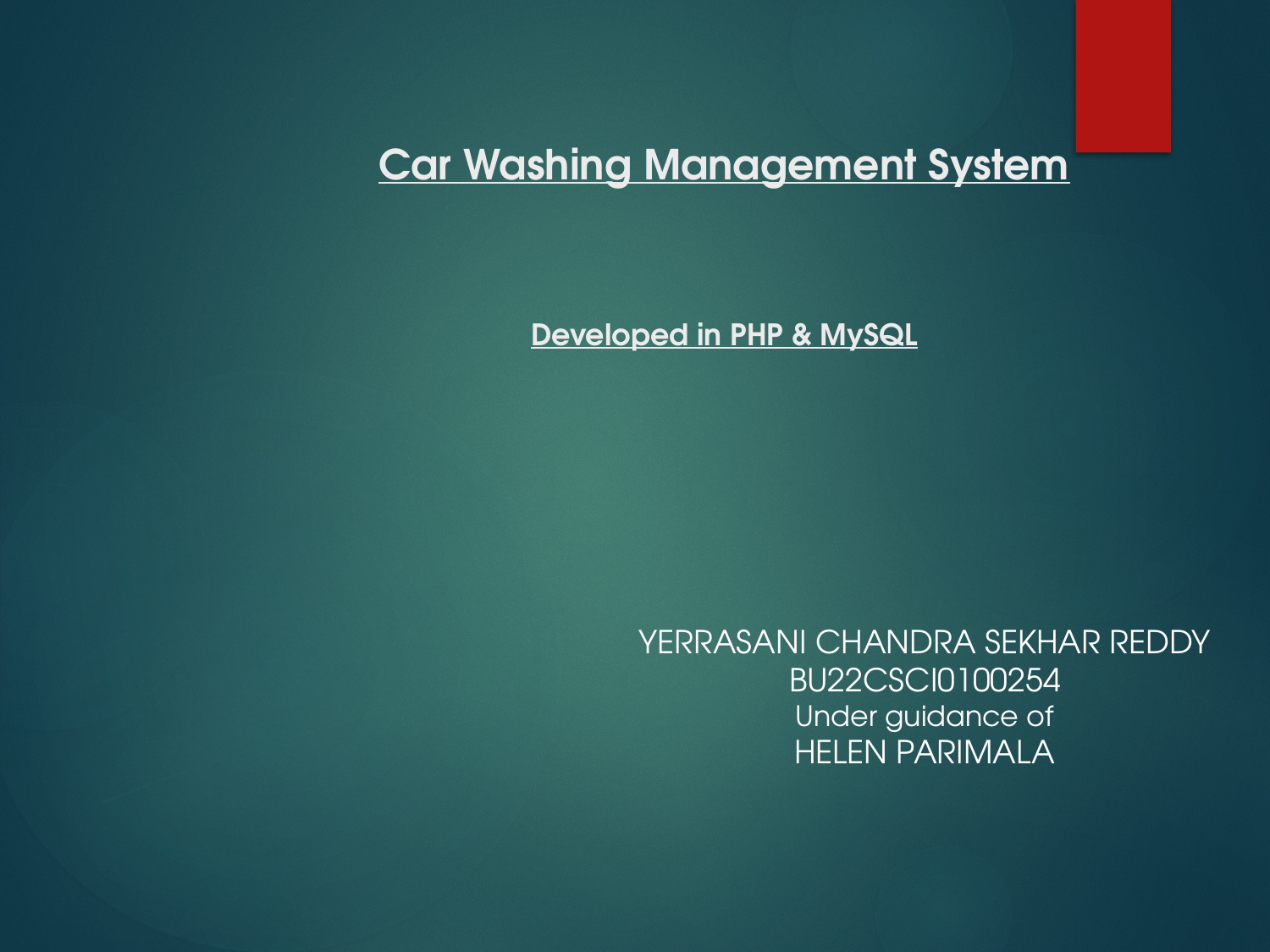

# Car Washing Management System Developed in PHP & MySQL
YERRASANI CHANDRA SEKHAR REDDY
BU22CSCI0100254
Under guidance of
HELEN PARIMALA